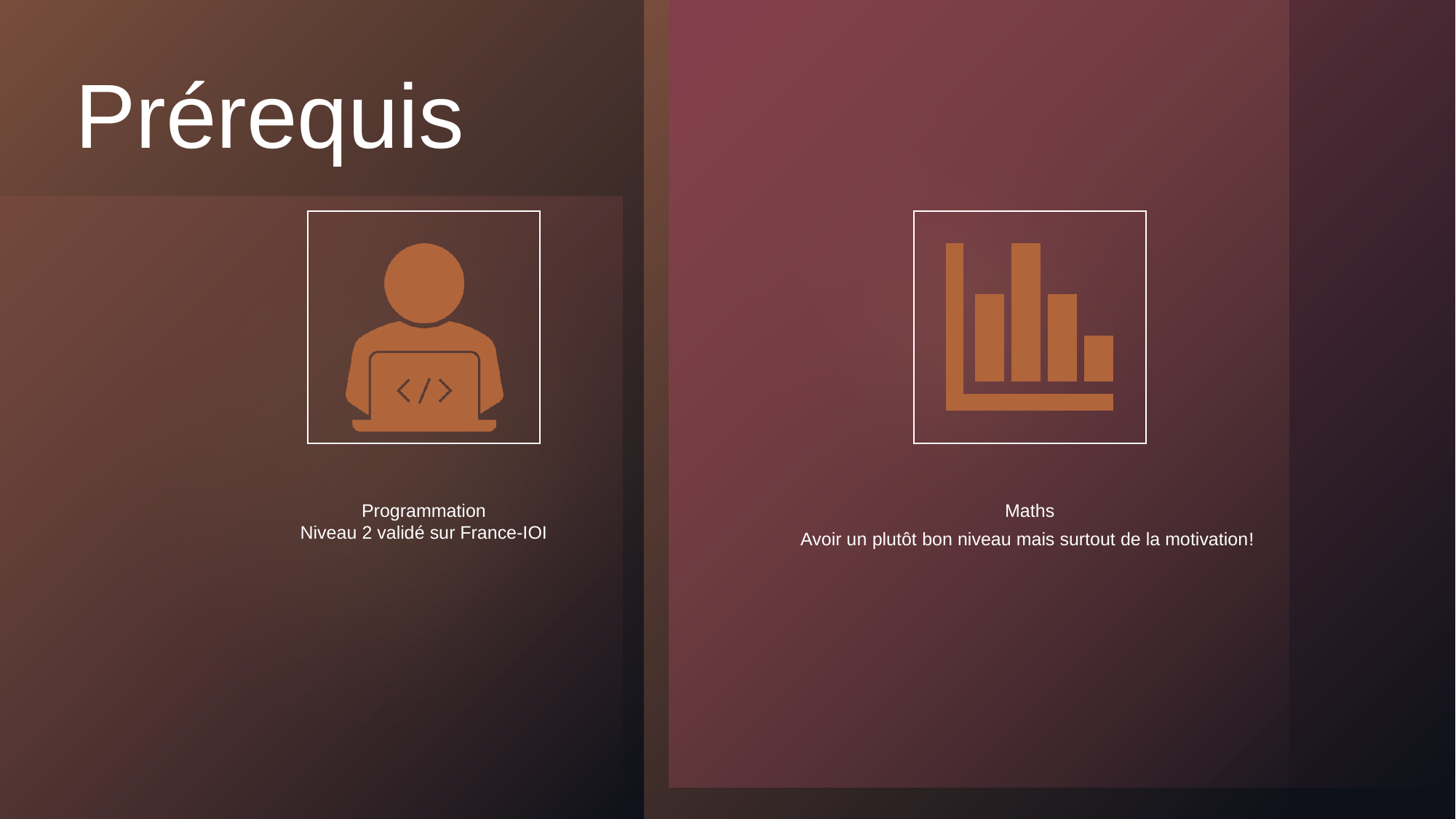

# Prérequis
Programmation
Niveau 2 validé sur France-IOI
Maths
Avoir un plutôt bon niveau mais surtout de la motivation!